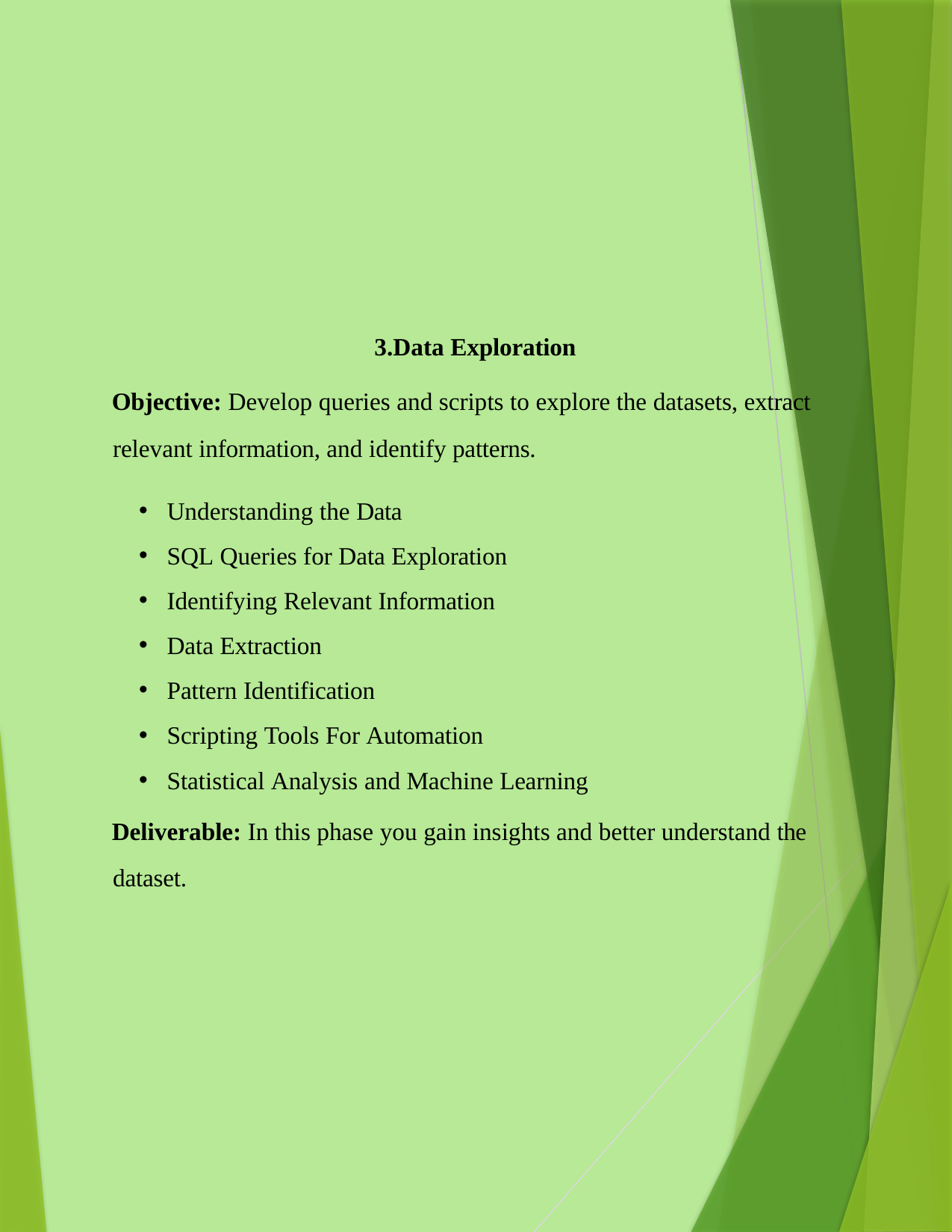

3.Data Exploration
Objective: Develop queries and scripts to explore the datasets, extract relevant information, and identify patterns.

Understanding the Data
SQL Queries for Data Exploration
Identifying Relevant Information
Data Extraction
Pattern Identification
Scripting Tools For Automation
Statistical Analysis and Machine Learning
Deliverable: In this phase you gain insights and better understand the dataset.